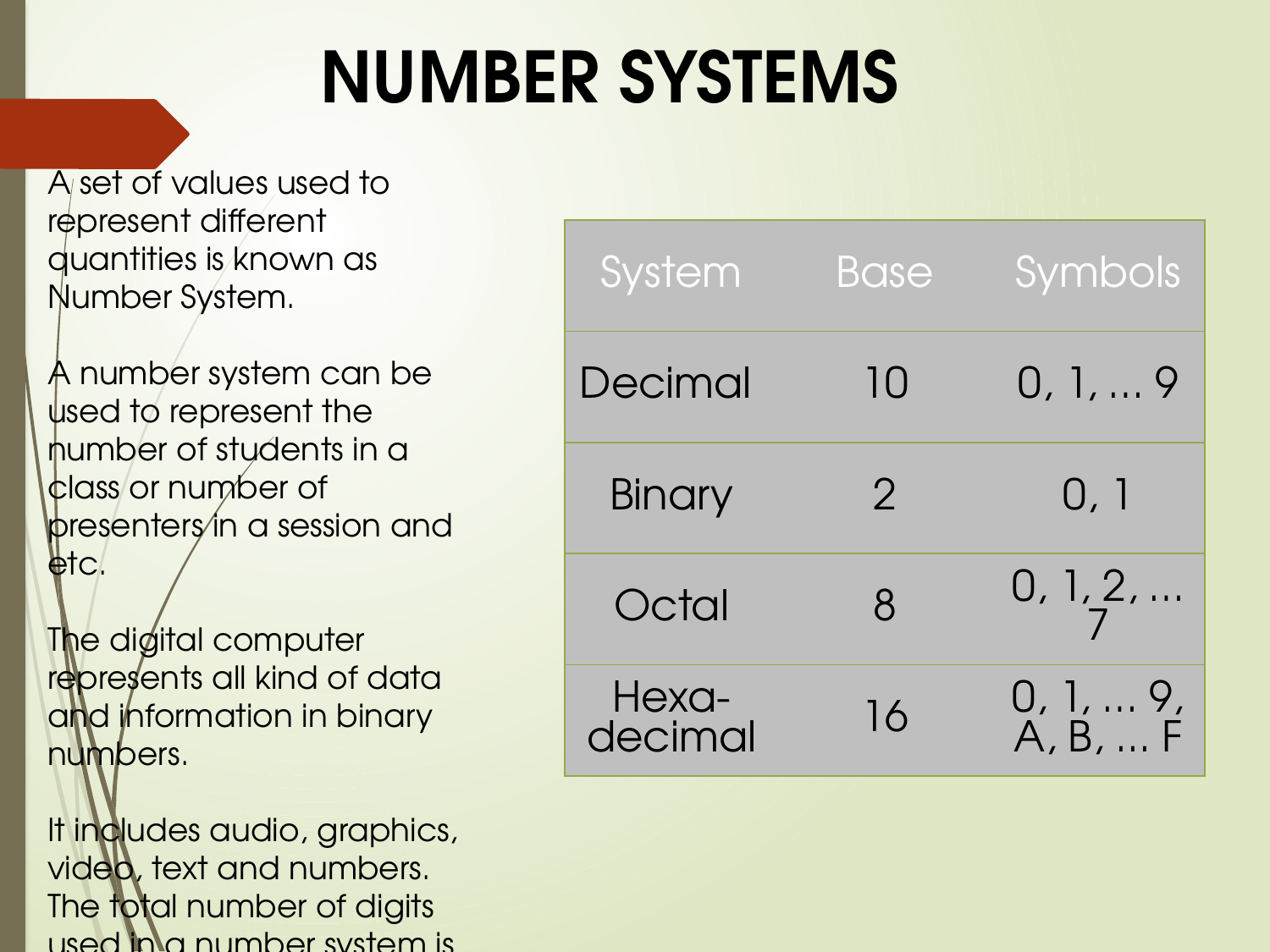

NUMBER SYSTEMS
A set of values used to represent different quantities is known as Number System.

A number system can be used to represent the number of students in a class or number of presenters in a session and etc.

The digital computer represents all kind of data and information in binary numbers.

It includes audio, graphics, video, text and numbers.
The total number of digits used in a number system is called its base or radix.

| System | Base | Symbols |
| --- | --- | --- |
| Decimal | 10 | 0, 1, … 9 |
| Binary | 2 | 0, 1 |
| Octal | 8 | 0, 1, 2, …7 |
| Hexa-decimal | 16 | 0, 1, … 9, A, B, ... F |